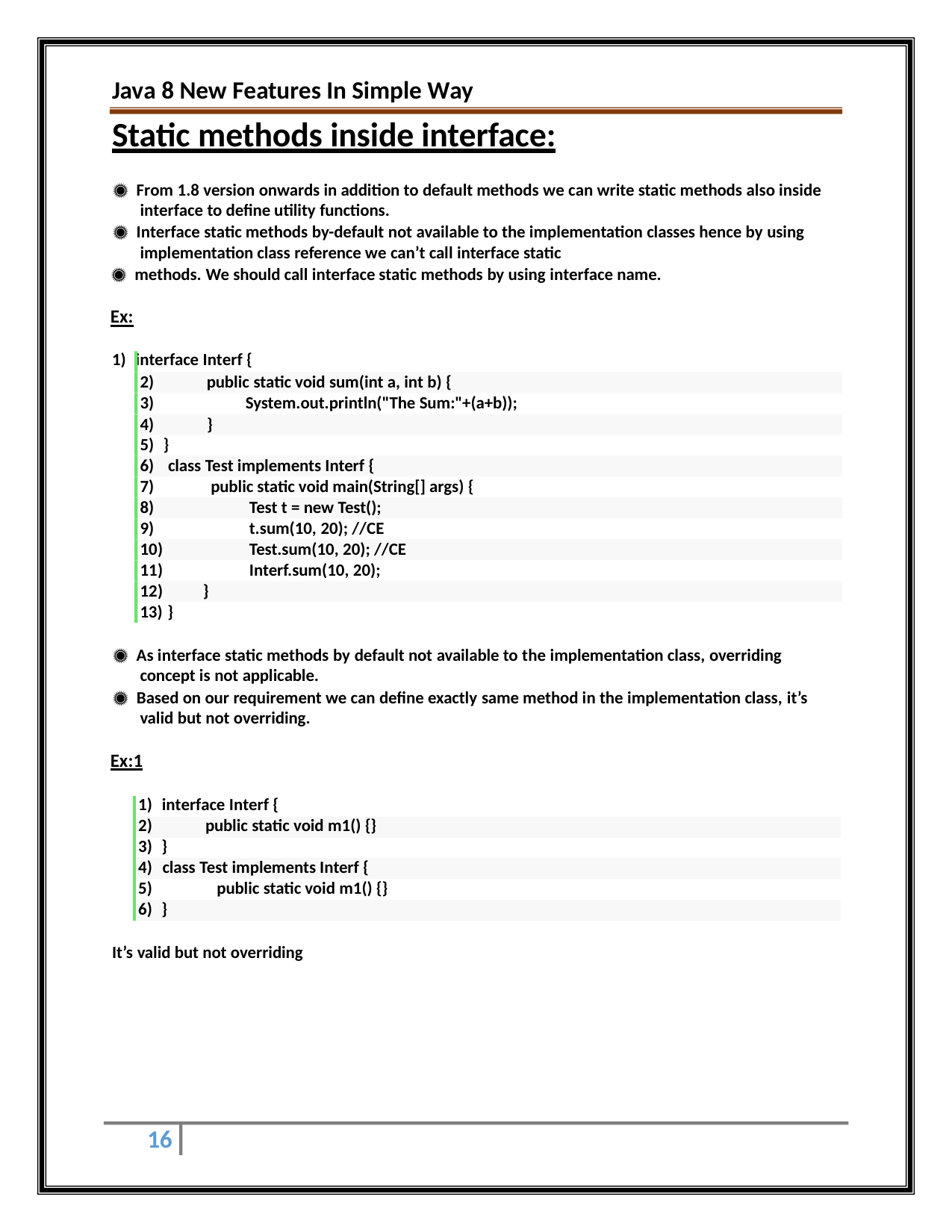

Java 8 New Features In Simple Way

# Static methods inside interface:
☀ From 1.8 version onwards in addition to default methods we can write static methods also inside  interface to define utility functions.
☀ Interface static methods by-default not available to the implementation classes hence by using  implementation class reference we can’t call interface static
☀ methods. We should call interface static methods by using interface name.

Ex:

1) interface Interf {

2)
public static void sum(int a, int b) {

3)
System.out.println("The Sum:"+(a+b));

4)
}

5) }
6)   class Test implements Interf {

7)
public static void main(String[] args) {

8)
Test t = new Test();

9)
t.sum(10, 20); //CE

10)
Test.sum(10, 20); //CE

11)
Interf.sum(10, 20);

12)
}

13) }

☀ As interface static methods by default not available to the implementation class, overriding  concept is not applicable.
☀ Based on our requirement we can define exactly same method in the implementation class, it’s  valid but not overriding.

Ex:1
| 1) interface Interf { |
| --- |
| 2) public static void m1() {} |
| 3) } |
| 4) class Test implements Interf { |
| 5) public static void m1() {} |
| 6) } |
It’s valid but not overriding

16